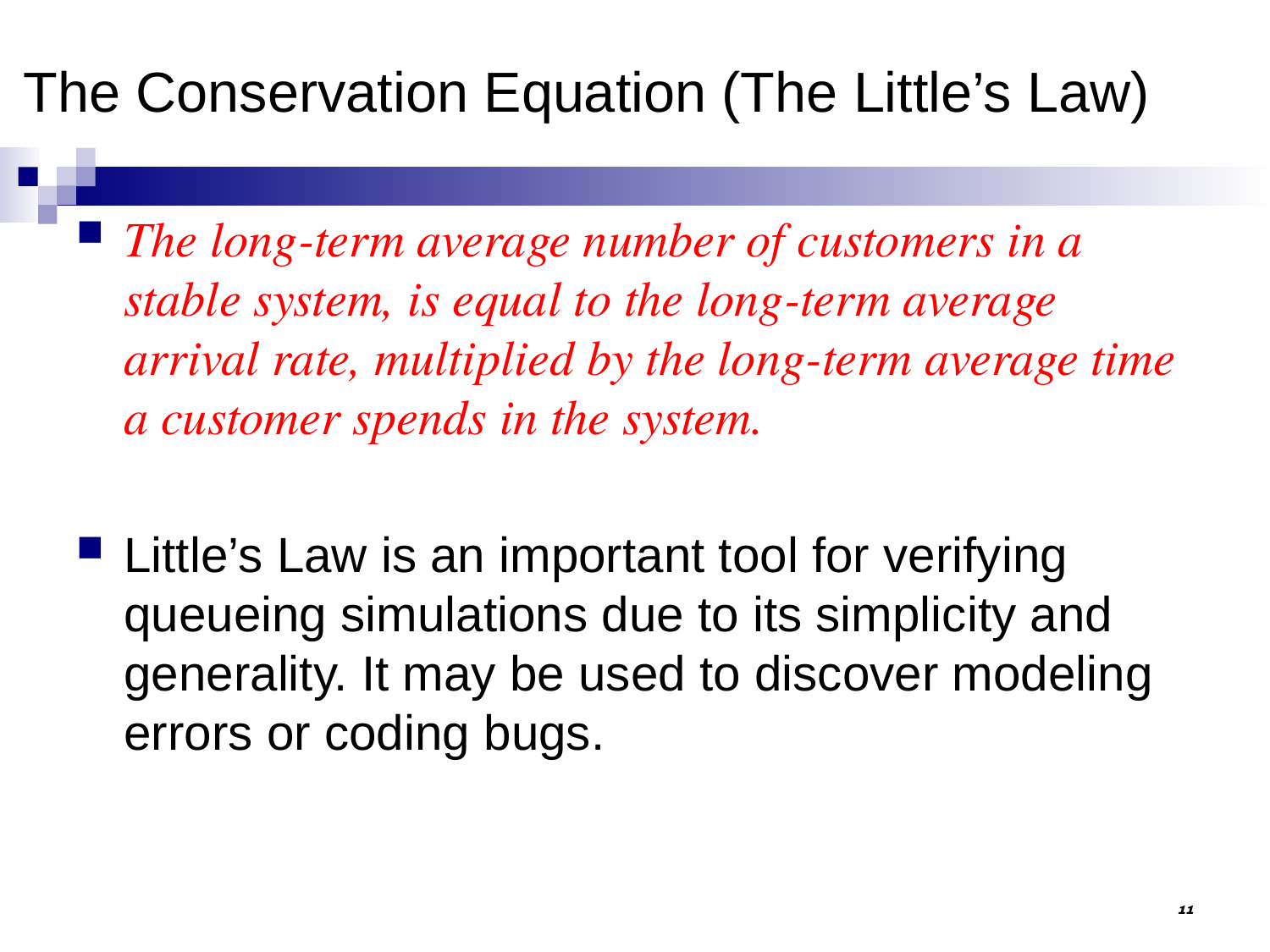

# The Conservation Equation (The Little’s Law)
The long-term average number of customers in a stable system, is equal to the long-term average arrival rate, multiplied by the long-term average time a customer spends in the system.

Little’s Law is an important tool for verifying queueing simulations due to its simplicity and generality. It may be used to discover modeling errors or coding bugs.

11